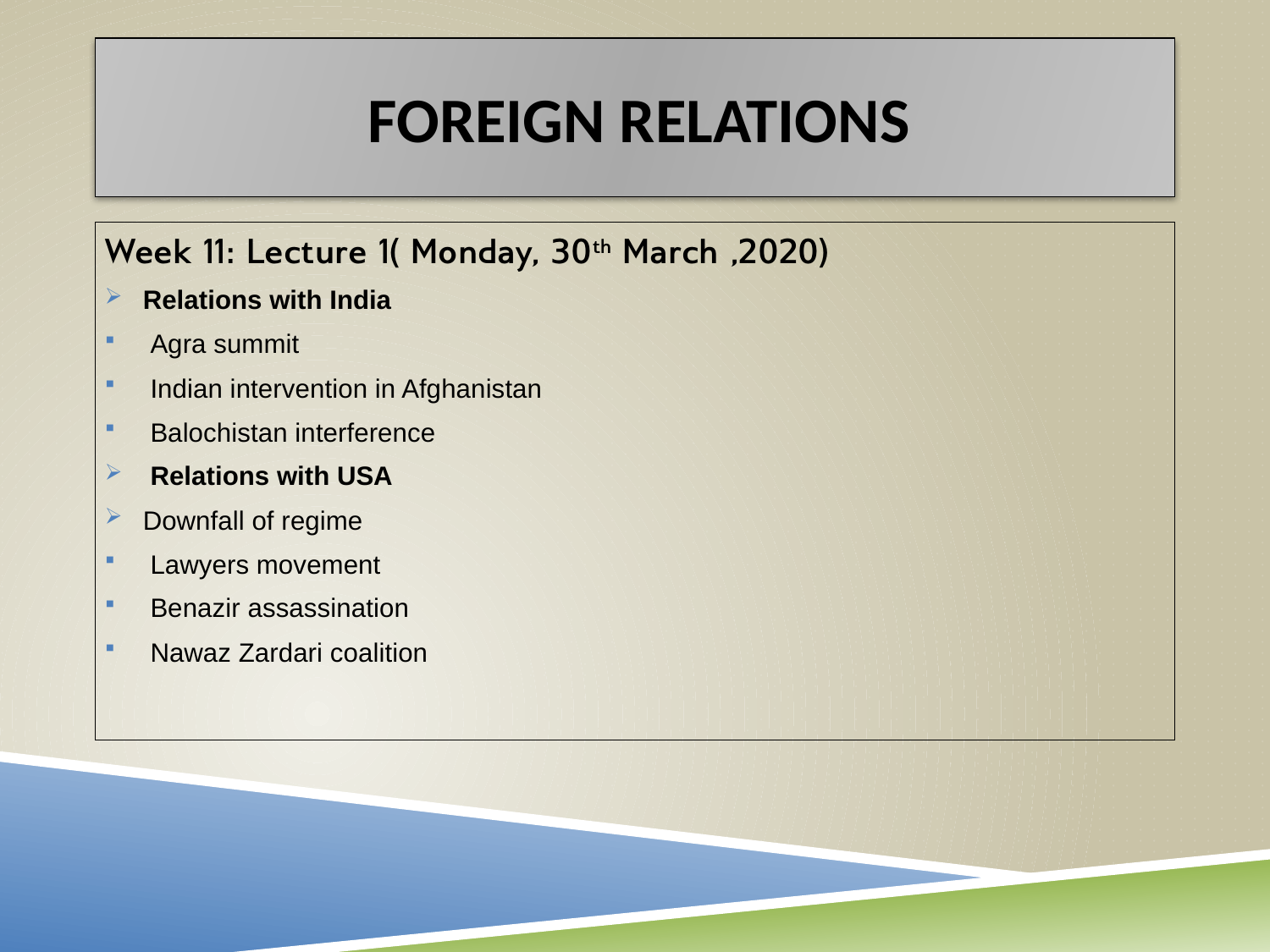

# Foreign Relations
Week 11: Lecture 1( Monday, 30th March ,2020)
Relations with India
 Agra summit
 Indian intervention in Afghanistan
 Balochistan interference
 Relations with USA
Downfall of regime
 Lawyers movement
 Benazir assassination
 Nawaz Zardari coalition